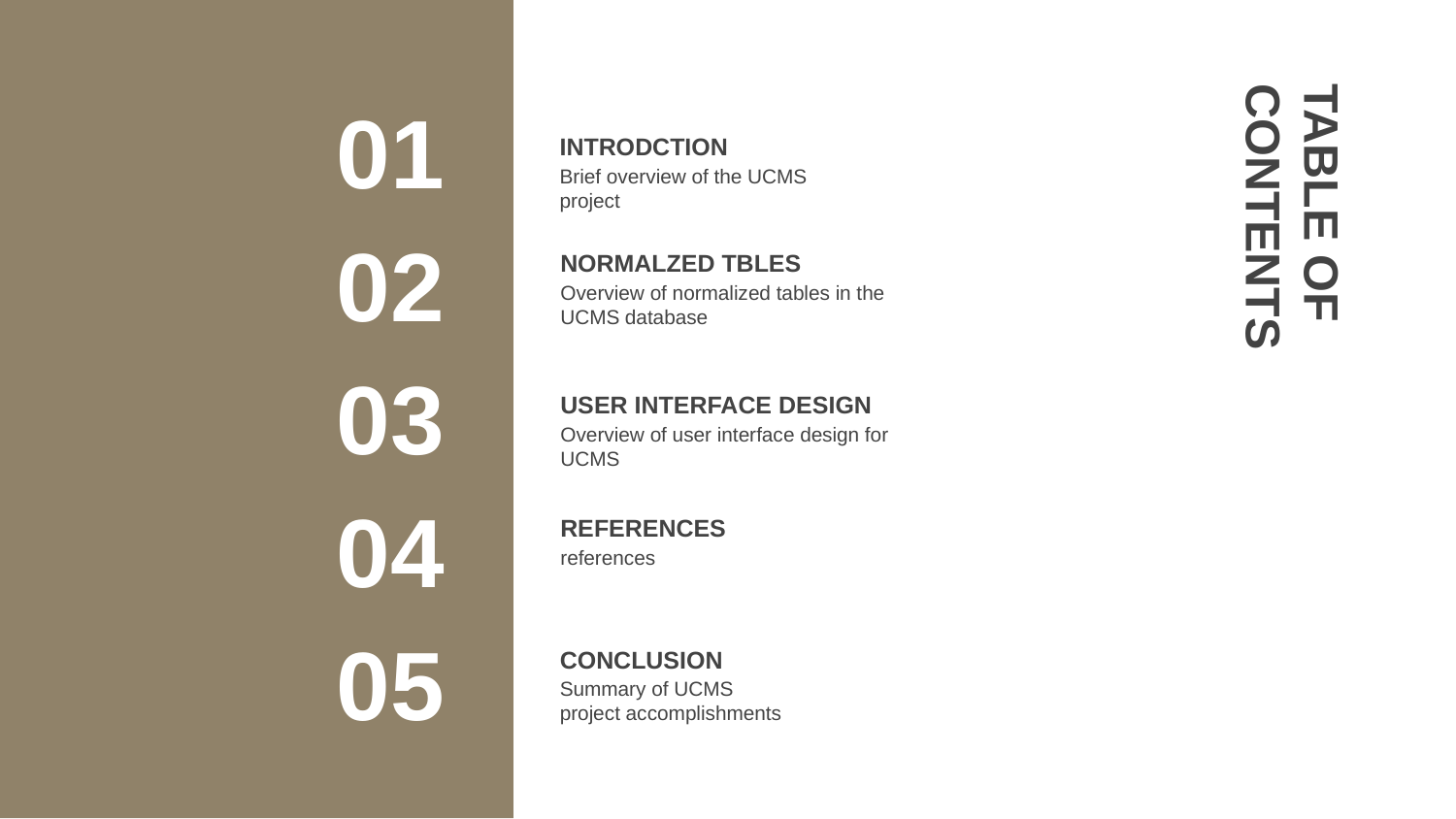

# INTRODCTION
01
Brief overview of the UCMS project

NORMALZED TBLES
02
TABLE OF CONTENTS
Overview of normalized tables in the UCMS database
USER INTERFACE DESIGN
03
Overview of user interface design for UCMS
REFERENCES
04
references
CONCLUSION
05
Summary of UCMS project accomplishments